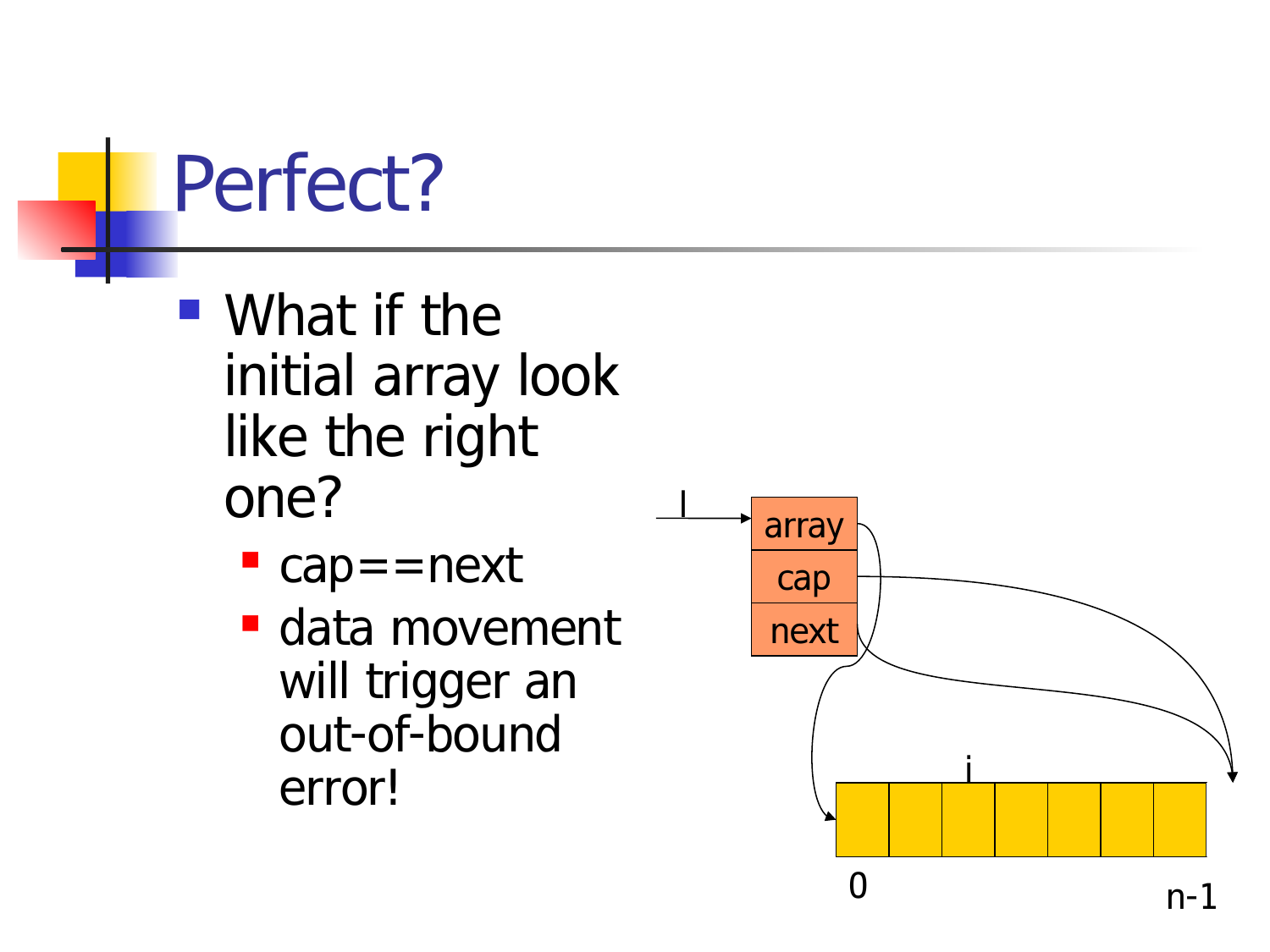

# Perfect?
What if the initial array look like the right one?
cap==next
data movement will trigger an out-of-bound error!
l
array

cap
next
i

0

n-1